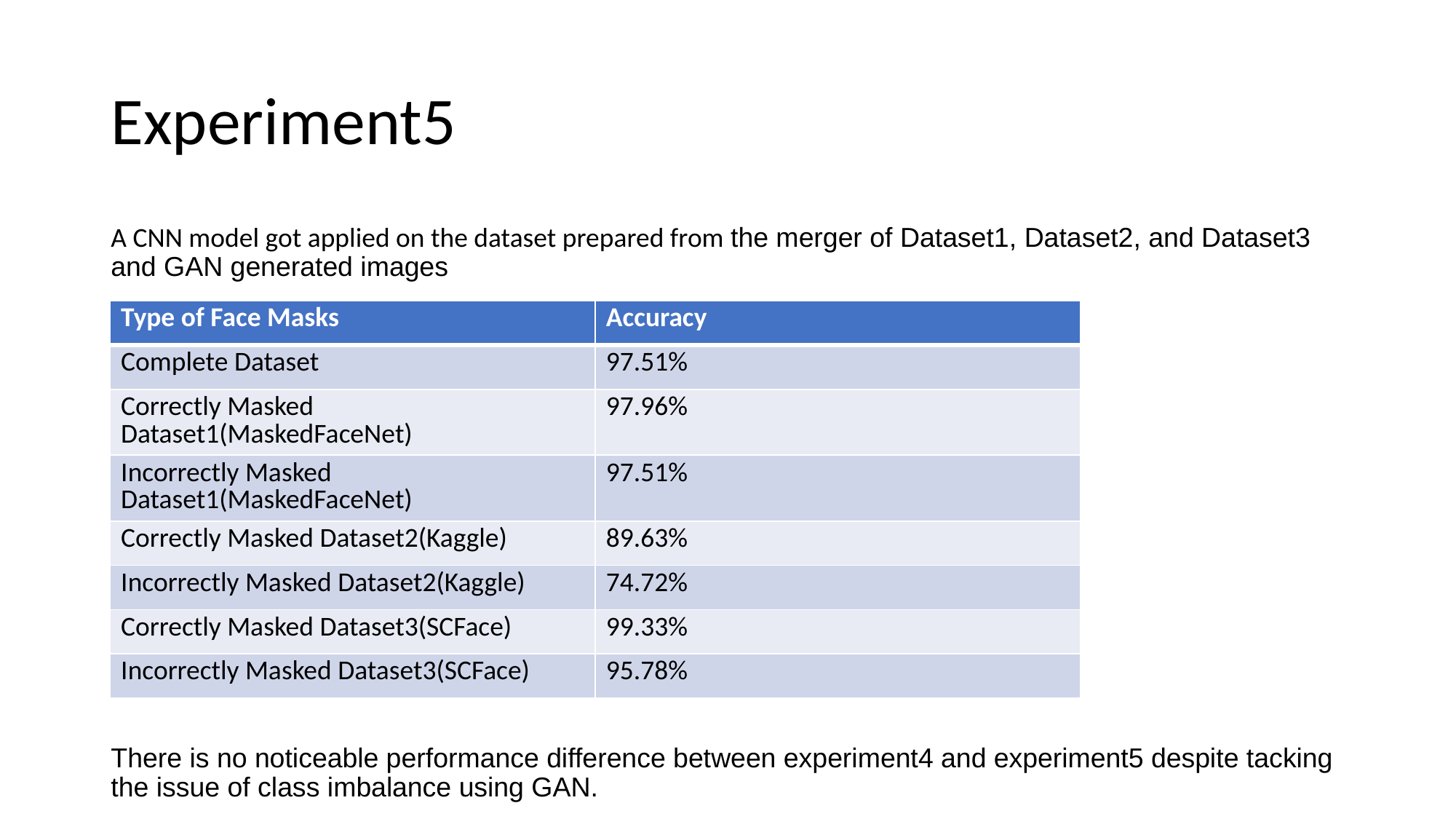

# Experiment5
A CNN model got applied on the dataset prepared from the merger of Dataset1, Dataset2, and Dataset3 and GAN generated images

There is no noticeable performance difference between experiment4 and experiment5 despite tacking the issue of class imbalance using GAN.

| Type of Face Masks | Accuracy |
| --- | --- |
| Complete Dataset | 97.51% |
| Correctly Masked Dataset1(MaskedFaceNet) | 97.96% |
| Incorrectly Masked Dataset1(MaskedFaceNet) | 97.51% |
| Correctly Masked Dataset2(Kaggle) | 89.63% |
| Incorrectly Masked Dataset2(Kaggle) | 74.72% |
| Correctly Masked Dataset3(SCFace) | 99.33% |
| Incorrectly Masked Dataset3(SCFace) | 95.78% |